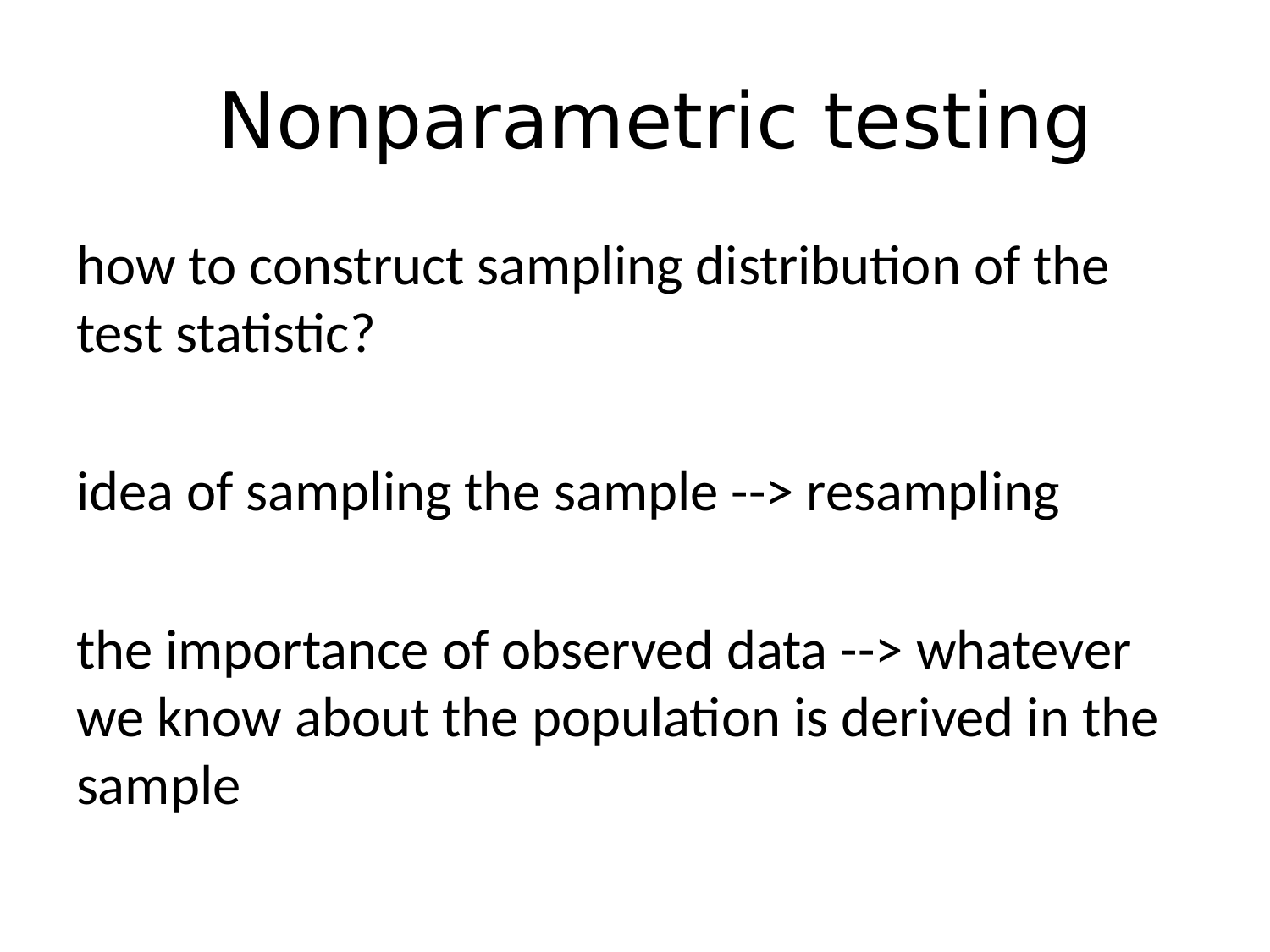

# Nonparametric testing
how to construct sampling distribution of the  test statistic?

idea of sampling the sample --> resampling

the importance of observed data --> whatever we know about the population is derived in the sample